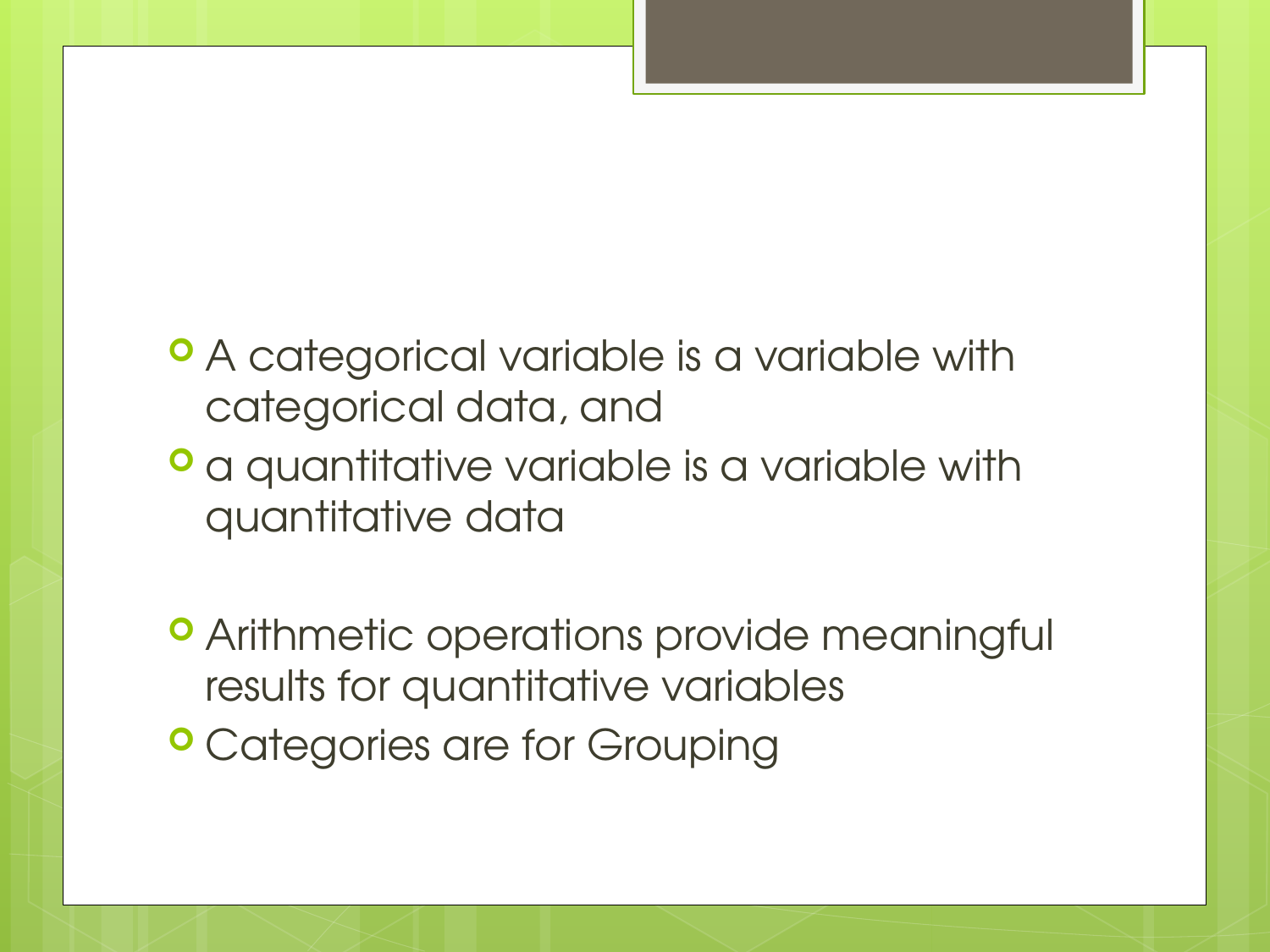

#
A categorical variable is a variable with categorical data, and
a quantitative variable is a variable with quantitative data

Arithmetic operations provide meaningful results for quantitative variables
Categories are for Grouping